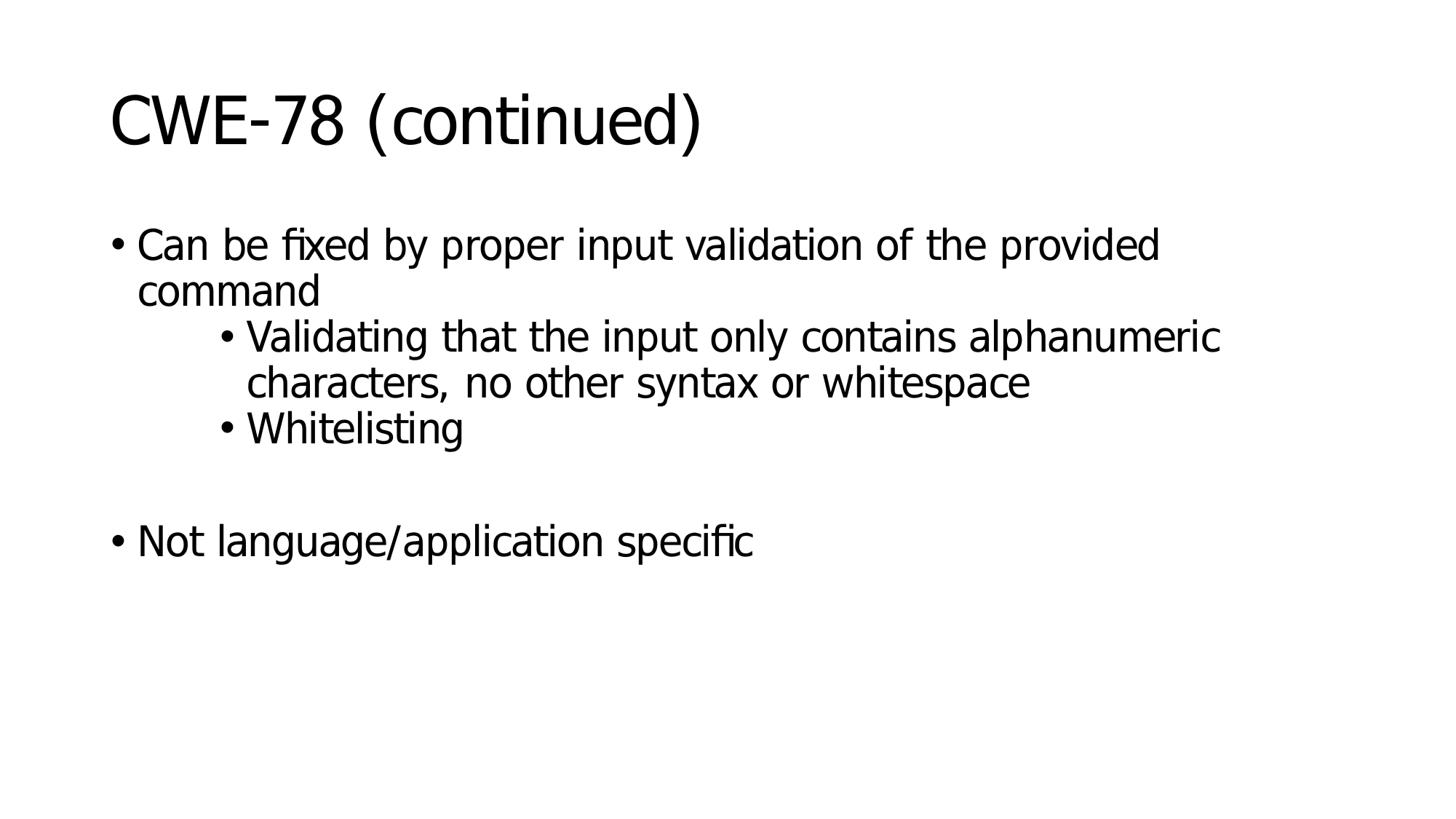

# CWE-78 (continued)
Can be fixed by proper input validation of the provided command
Validating that the input only contains alphanumeric characters, no other syntax or whitespace
Whitelisting

Not language/application specific